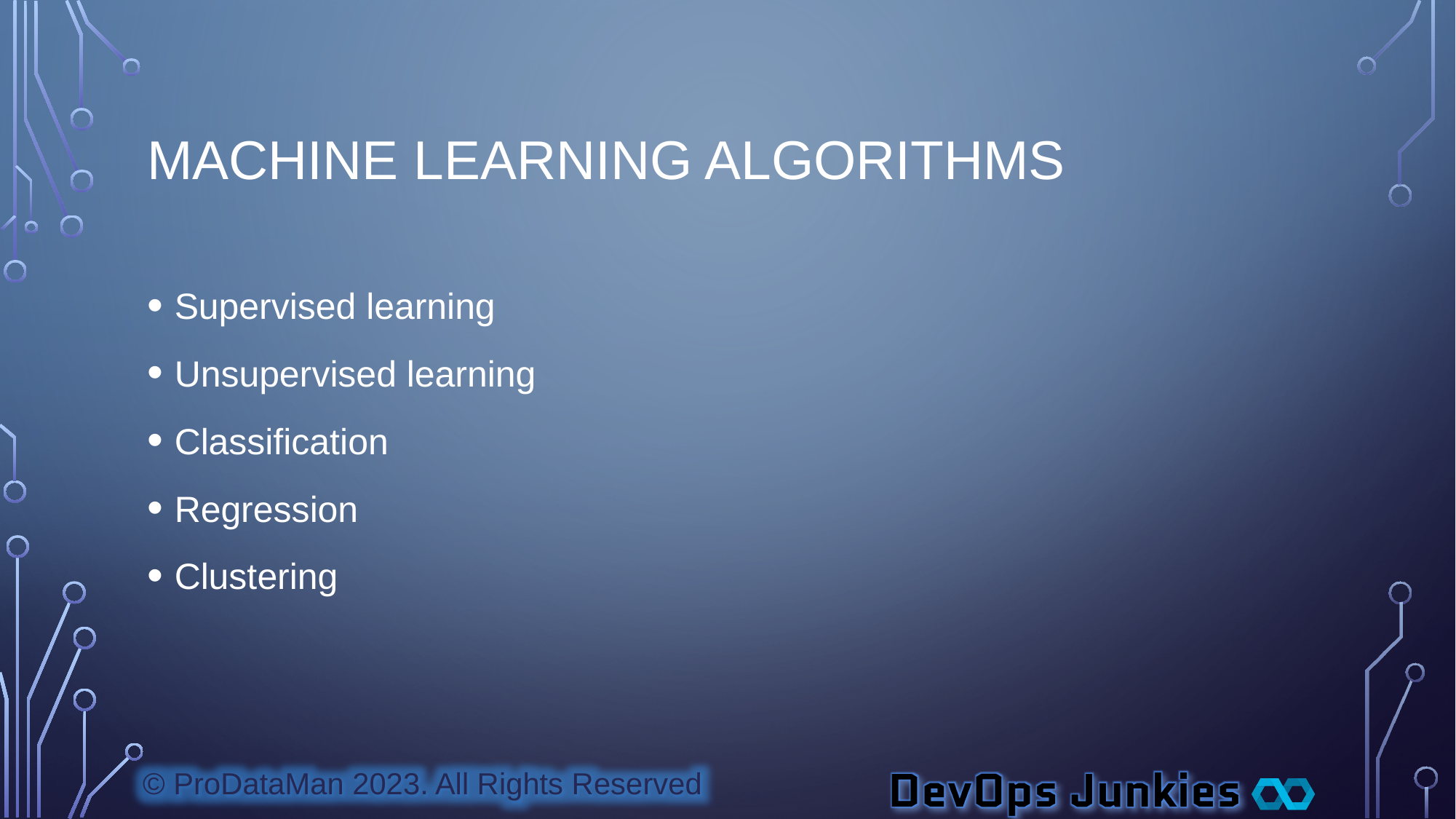

# Machine Learning Algorithms
Supervised learning
Unsupervised learning
Classification
Regression
Clustering